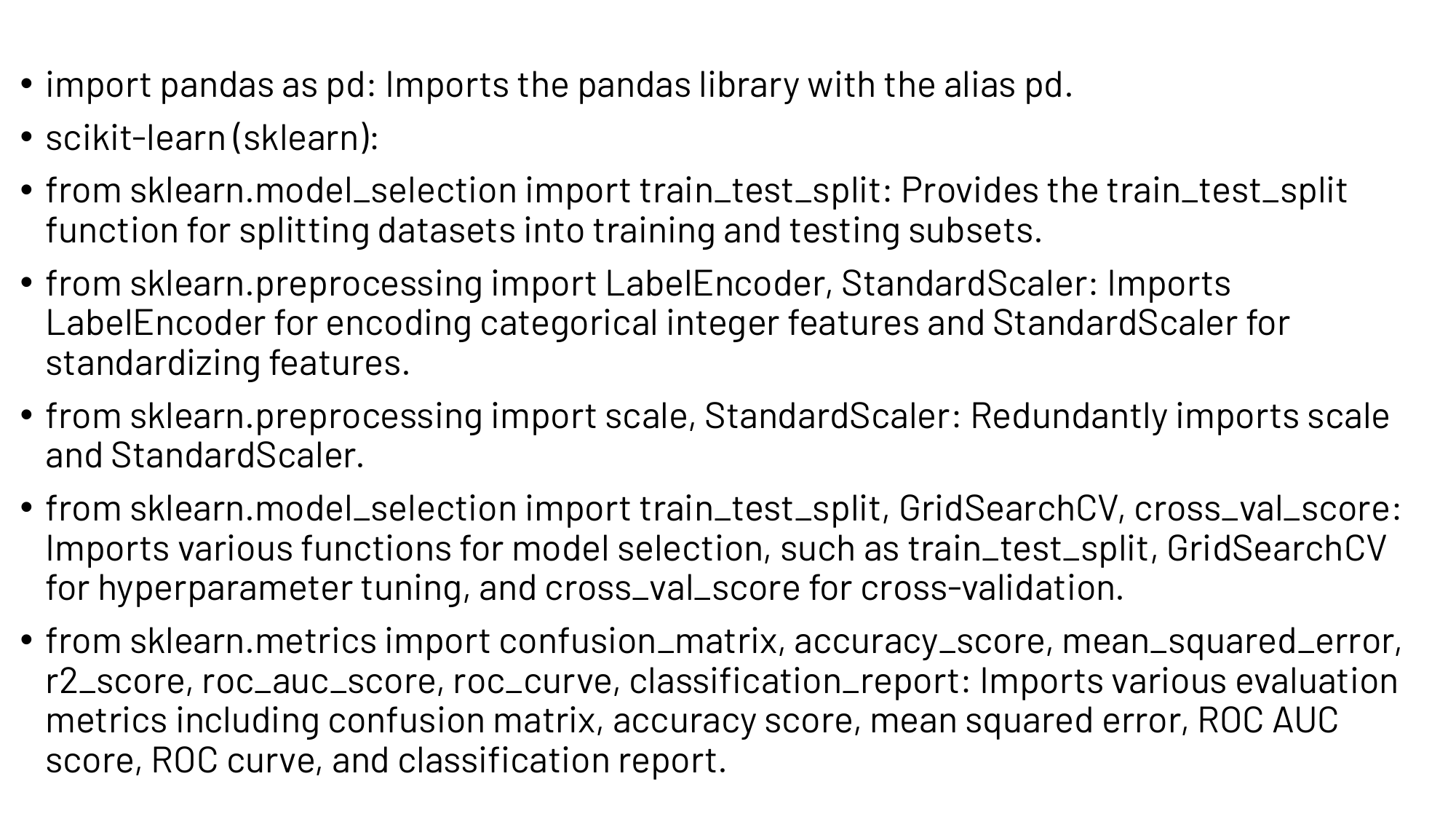

import pandas as pd: Imports the pandas library with the alias pd.
scikit-learn (sklearn):
from sklearn.model_selection import train_test_split: Provides the train_test_split function for splitting datasets into training and testing subsets.
from sklearn.preprocessing import LabelEncoder, StandardScaler: Imports LabelEncoder for encoding categorical integer features and StandardScaler for standardizing features.
from sklearn.preprocessing import scale, StandardScaler: Redundantly imports scale and StandardScaler.
from sklearn.model_selection import train_test_split, GridSearchCV, cross_val_score: Imports various functions for model selection, such as train_test_split, GridSearchCV for hyperparameter tuning, and cross_val_score for cross-validation.
from sklearn.metrics import confusion_matrix, accuracy_score, mean_squared_error, r2_score, roc_auc_score, roc_curve, classification_report: Imports various evaluation metrics including confusion matrix, accuracy score, mean squared error, ROC AUC score, ROC curve, and classification report.